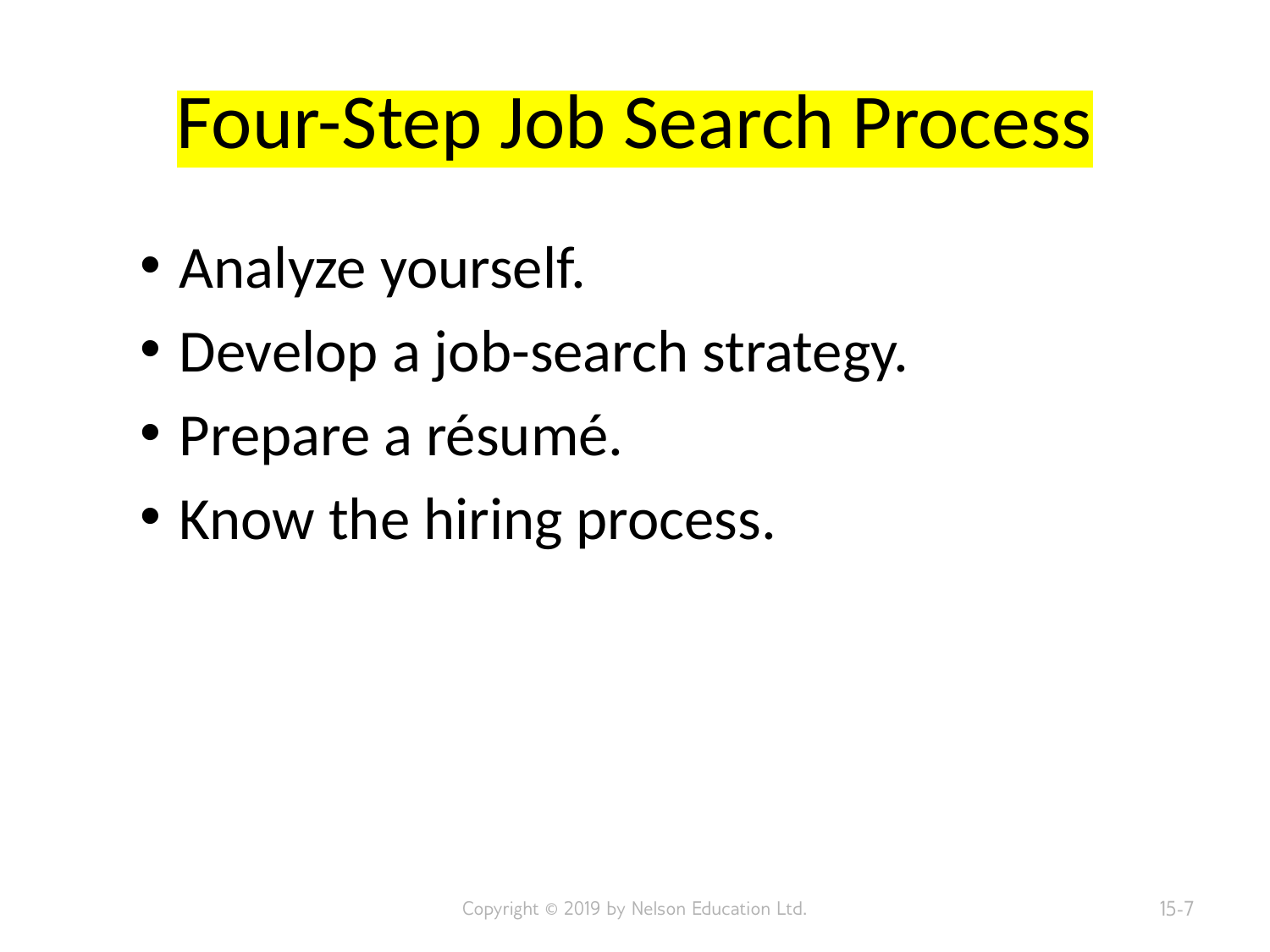

# Four-Step Job Search Process
Analyze yourself.
Develop a job-search strategy.
Prepare a résumé.
Know the hiring process.
Copyright © 2019 by Nelson Education Ltd.
15-7